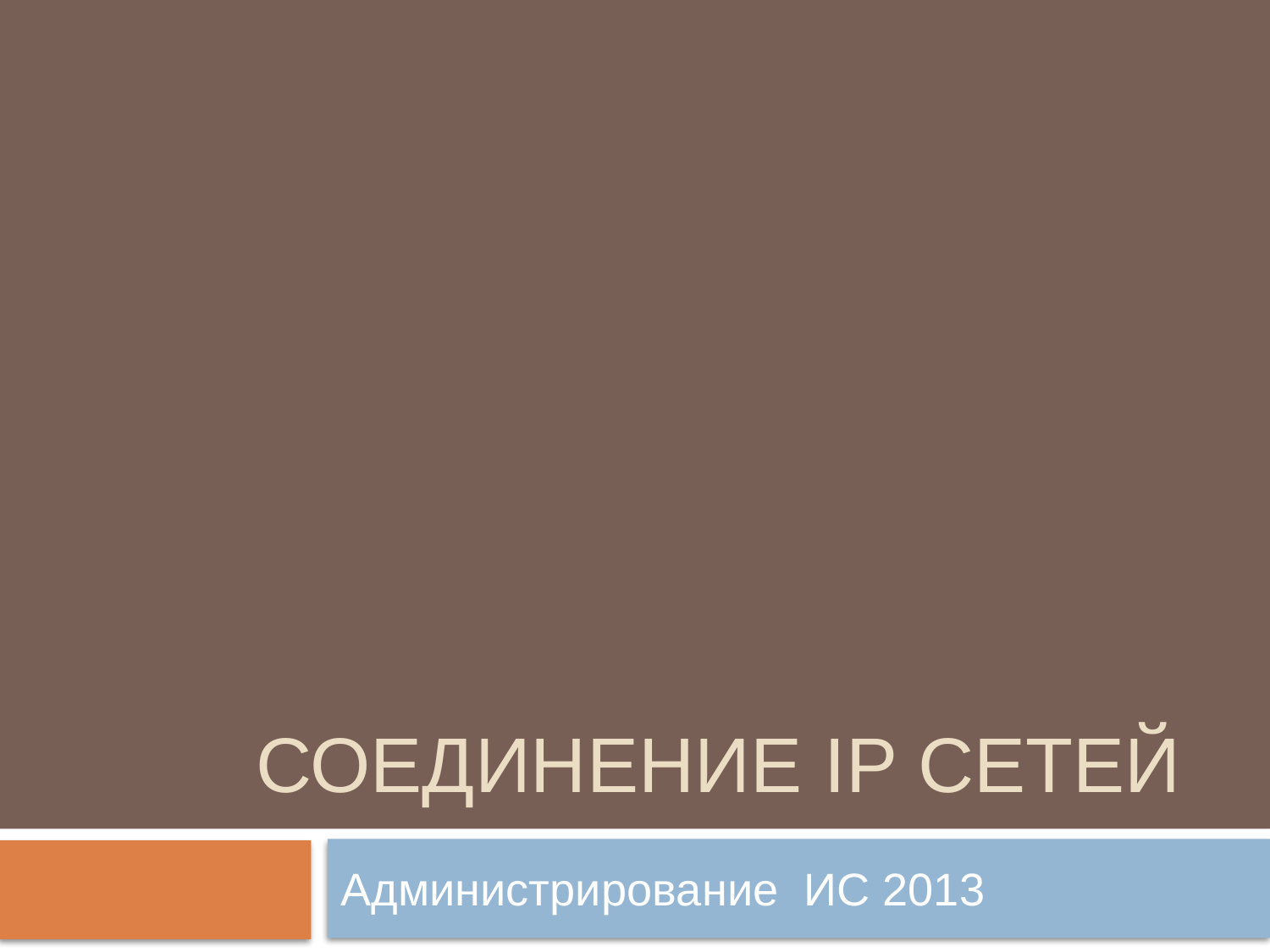

# Соединение ip сетей
Администрирование  ИС 2013